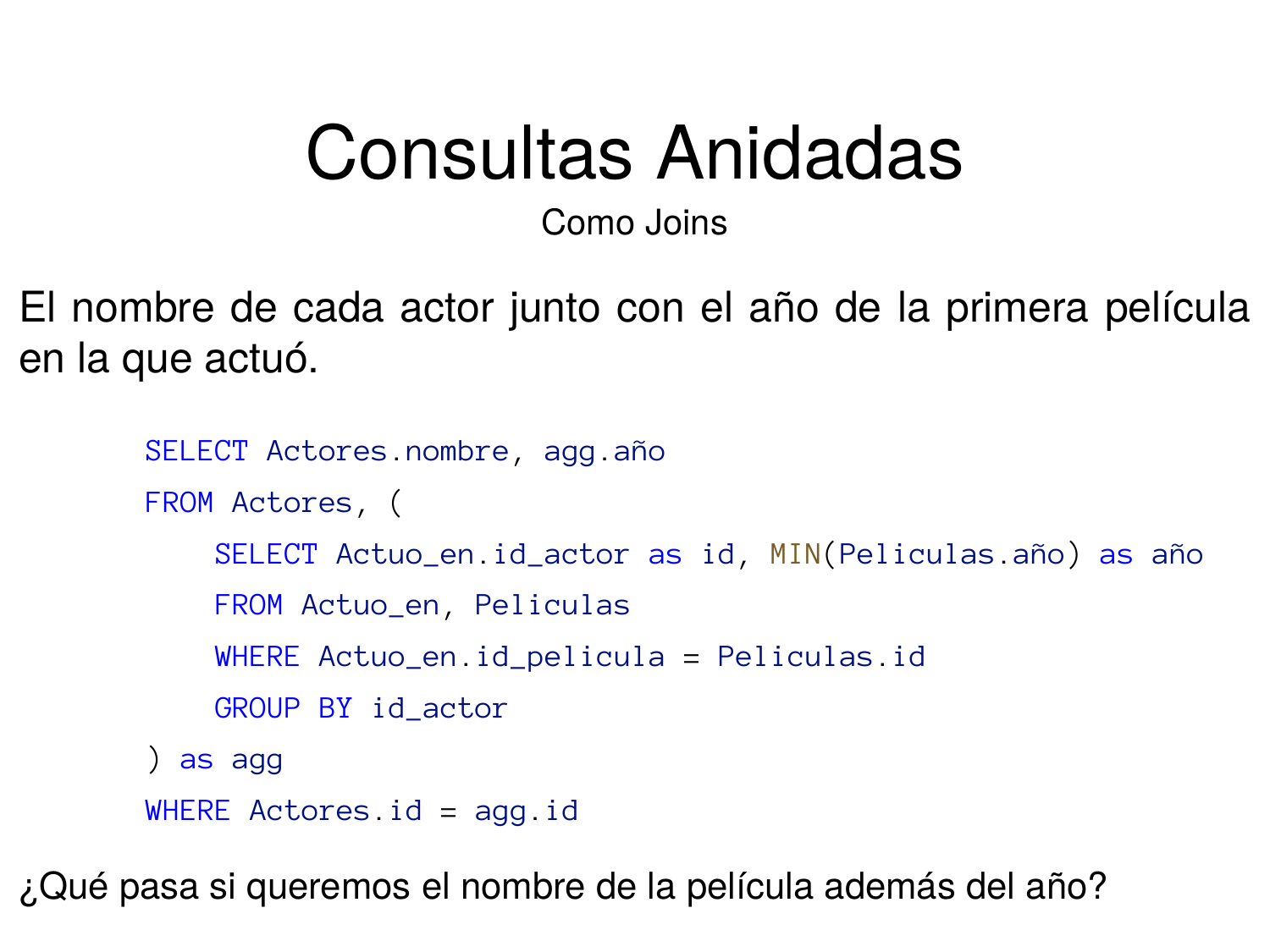

Consultas Anidadas
Como Joins
El nombre de cada actor junto con el año de la primera película en la que actuó.
SELECT Actores.nombre, agg.año
FROM Actores, (
    SELECT Actuo_en.id_actor as id, MIN(Peliculas.año) as año
    FROM Actuo_en, Peliculas
    WHERE Actuo_en.id_pelicula = Peliculas.id
    GROUP BY id_actor
) as agg
WHERE Actores.id = agg.id

¿Qué pasa si queremos el nombre de la película además del año?